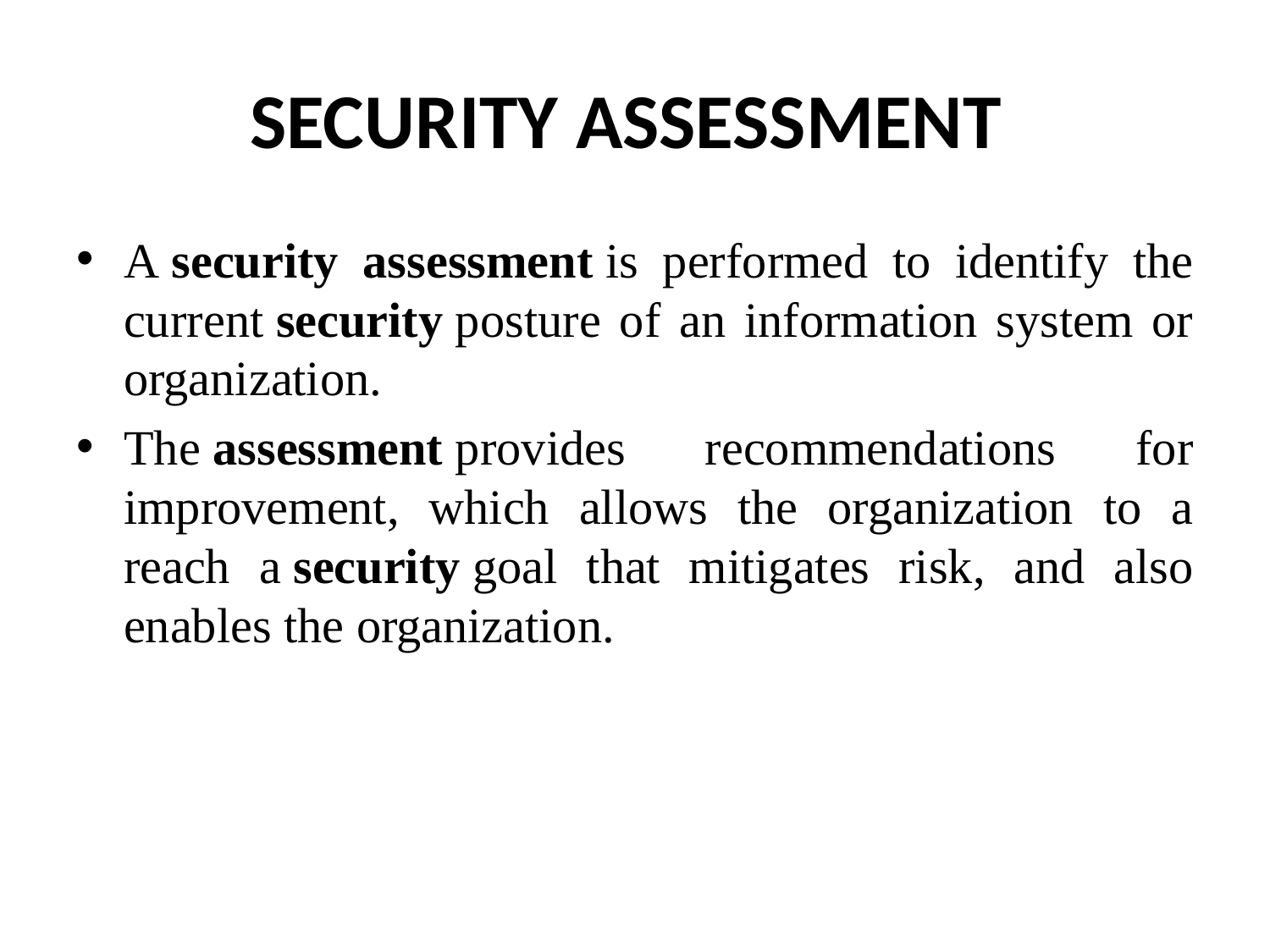

# SECURITY ASSESSMENT
A security assessment is performed to identify the current security posture of an information system or organization.
The assessment provides recommendations for improvement, which allows the organization to a reach a security goal that mitigates risk, and also enables the organization.